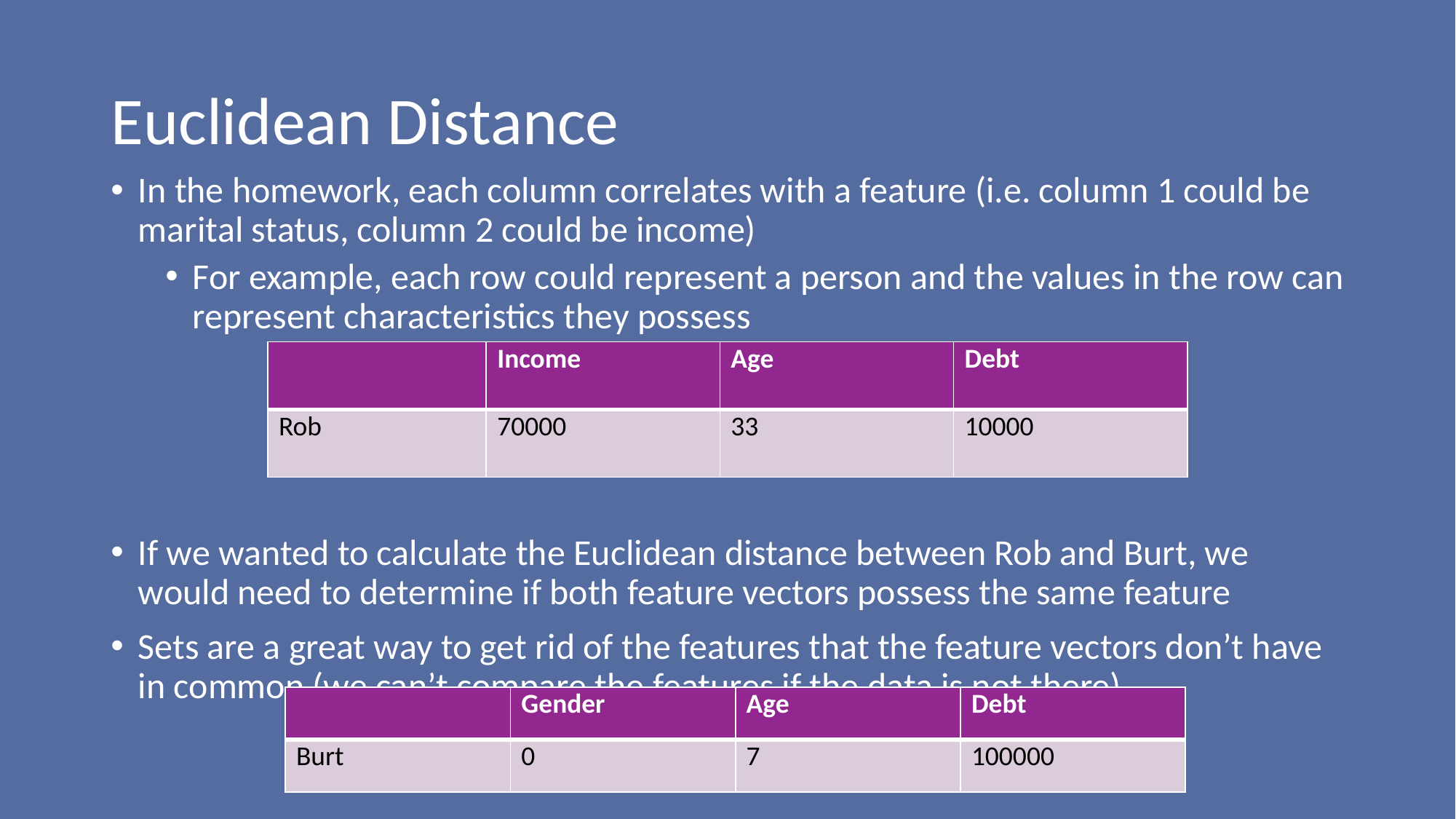

# Euclidean Distance
In the homework, each column correlates with a feature (i.e. column 1 could be marital status, column 2 could be income)
For example, each row could represent a person and the values in the row can represent characteristics they possess

If we wanted to calculate the Euclidean distance between Rob and Burt, we would need to determine if both feature vectors possess the same feature
Sets are a great way to get rid of the features that the feature vectors don’t have in common (we can’t compare the features if the data is not there)

|  | Income | Age | Debt |
| --- | --- | --- | --- |
| Rob | 70000 | 33 | 10000 |
|  | Gender | Age | Debt |
| --- | --- | --- | --- |
| Burt | 0 | 7 | 100000 |